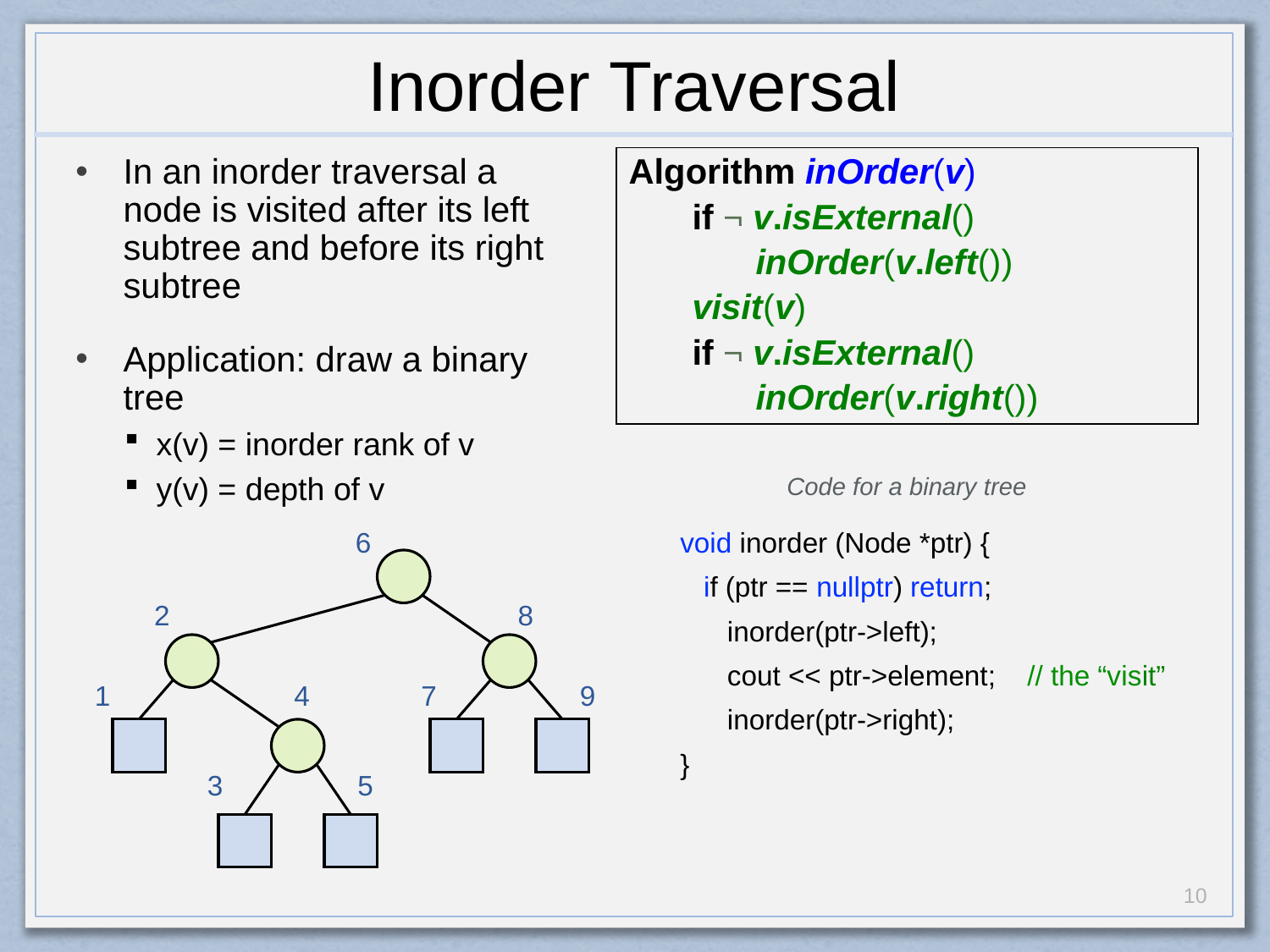

# Inorder Traversal
In an inorder traversal a node is visited after its left subtree and before its right subtree
Application: draw a binary tree
x(v) = inorder rank of v
y(v) = depth of v
Algorithm inOrder(v)
if ¬ v.isExternal()
inOrder(v.left())
visit(v)
if ¬ v.isExternal()
inOrder(v.right())
Code for a binary tree
6
void inorder (Node *ptr) {
   if (ptr == nullptr) return;
      inorder(ptr->left);
      cout << ptr->element;    // the “visit”
      inorder(ptr->right);
}

2
8
1
4
7
9
3
5
10